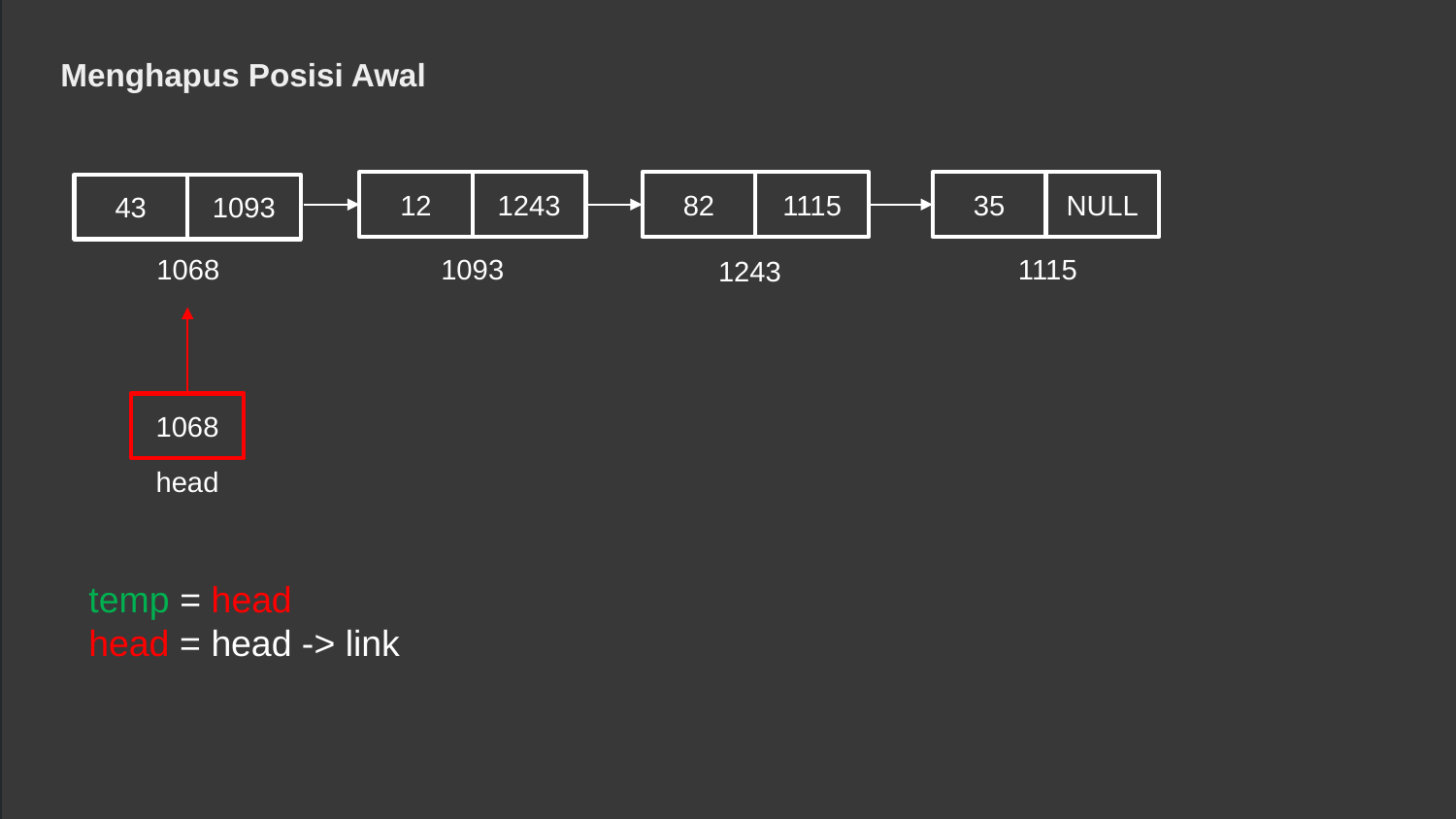

Menghapus Posisi Awal

1243
12
43
1093
1093
1068
82
1115
1243
35
NULL
1115
DATA
LINK
1068
head
temp = head
head = head -> link